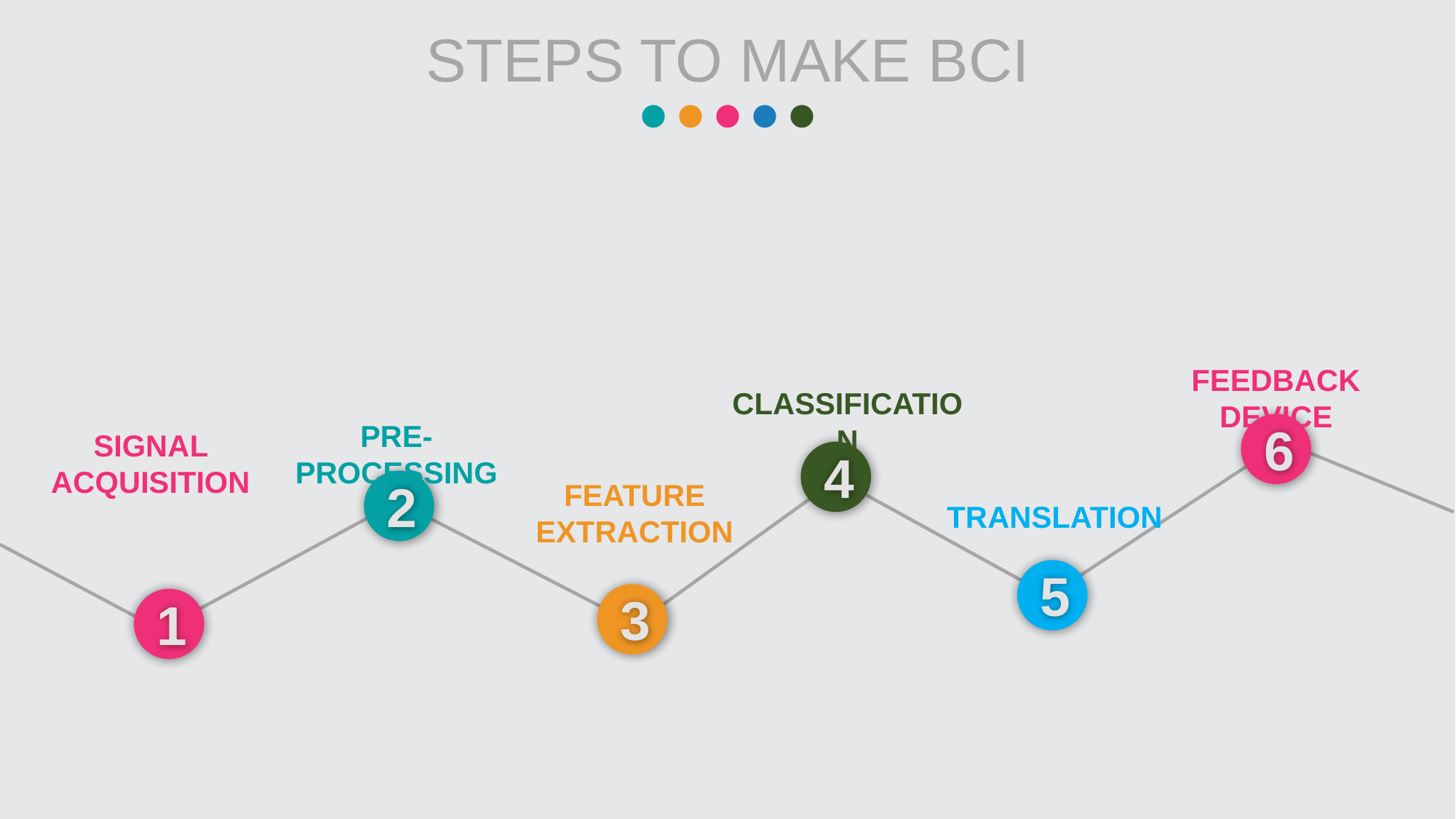

STEPS TO MAKE BCI

FEEDBACK DEVICE
CLASSIFICATION
6
PRE-PROCESSING

SIGNAL ACQUISITION
4

2

FEATURE EXTRACTION
TRANSLATION
5

3

1